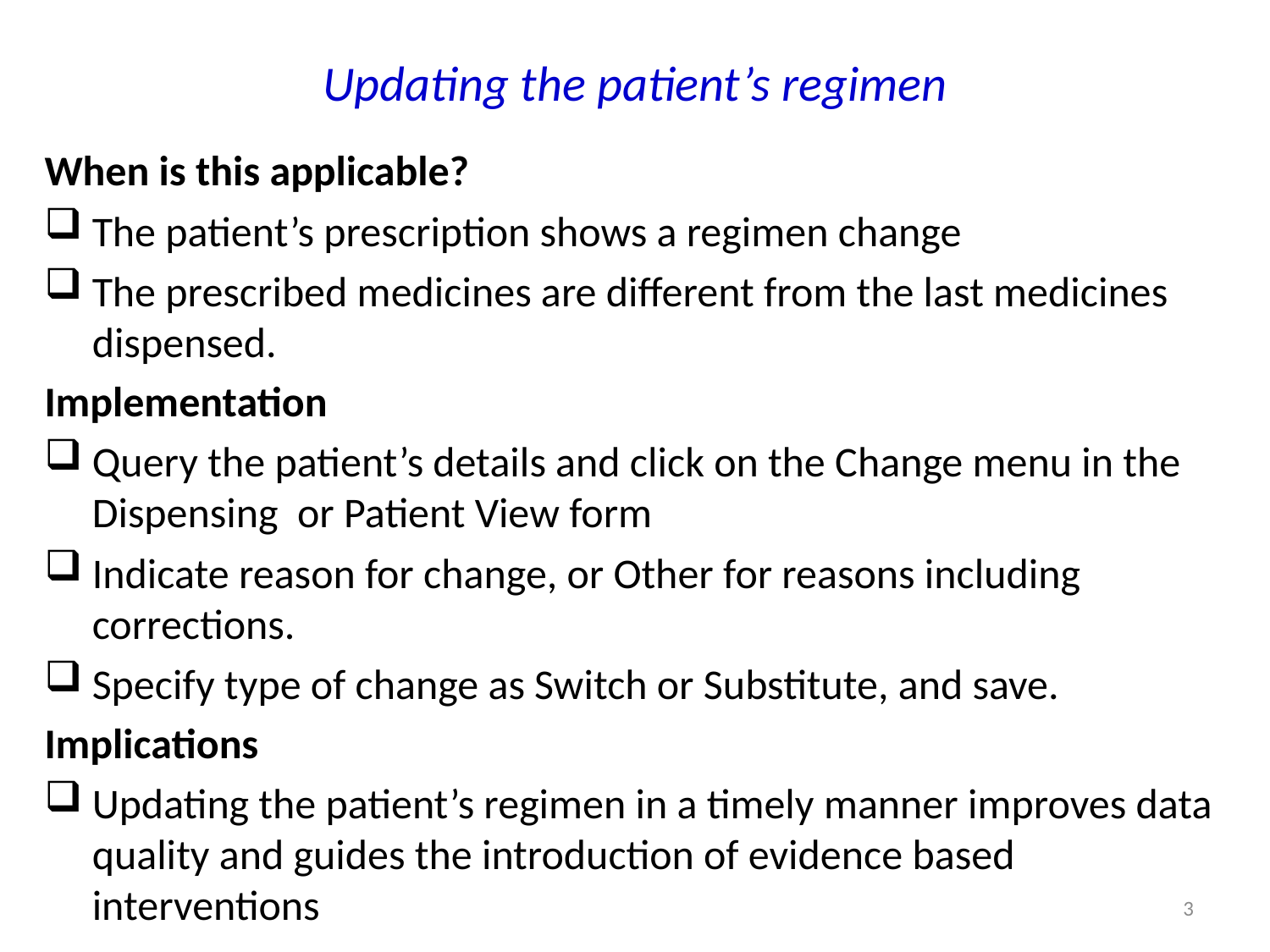

# Updating the patient’s regimen
When is this applicable?
The patient’s prescription shows a regimen change
The prescribed medicines are different from the last medicines dispensed.
Implementation
Query the patient’s details and click on the Change menu in the Dispensing  or Patient View form
Indicate reason for change, or Other for reasons including corrections.
Specify type of change as Switch or Substitute, and save.
Implications
Updating the patient’s regimen in a timely manner improves data quality and guides the introduction of evidence based interventions
3